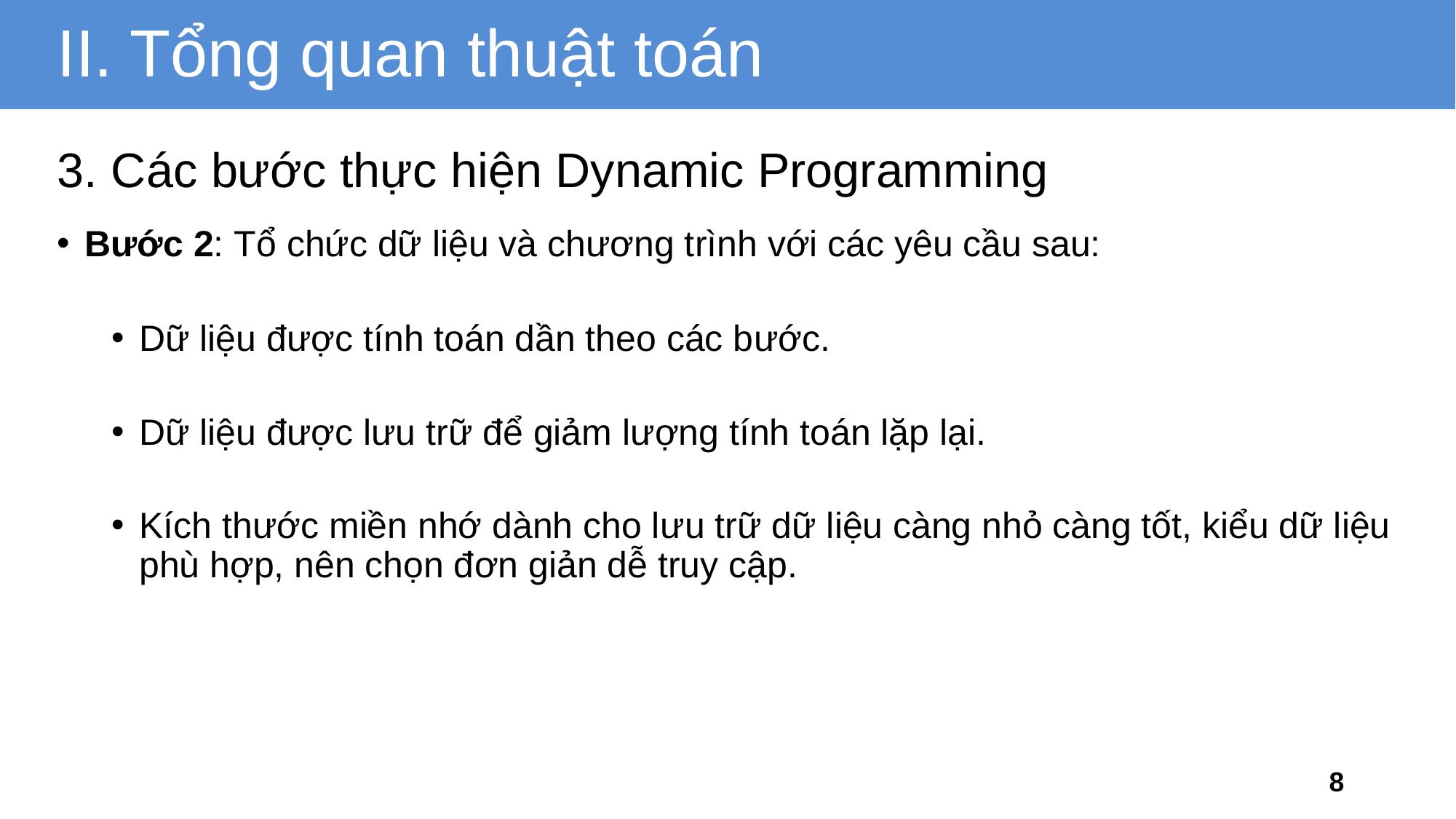

II. Tổng quan thuật toán
3. Các bước thực hiện Dynamic Programming
Bước 2: Tổ chức dữ liệu và chương trình với các yêu cầu sau:

Dữ liệu được tính toán dần theo các bước.

Dữ liệu được lưu trữ để giảm lượng tính toán lặp lại.

Kích thước miền nhớ dành cho lưu trữ dữ liệu càng nhỏ càng tốt, kiểu dữ liệu phù hợp, nên chọn đơn giản dễ truy cập.

8